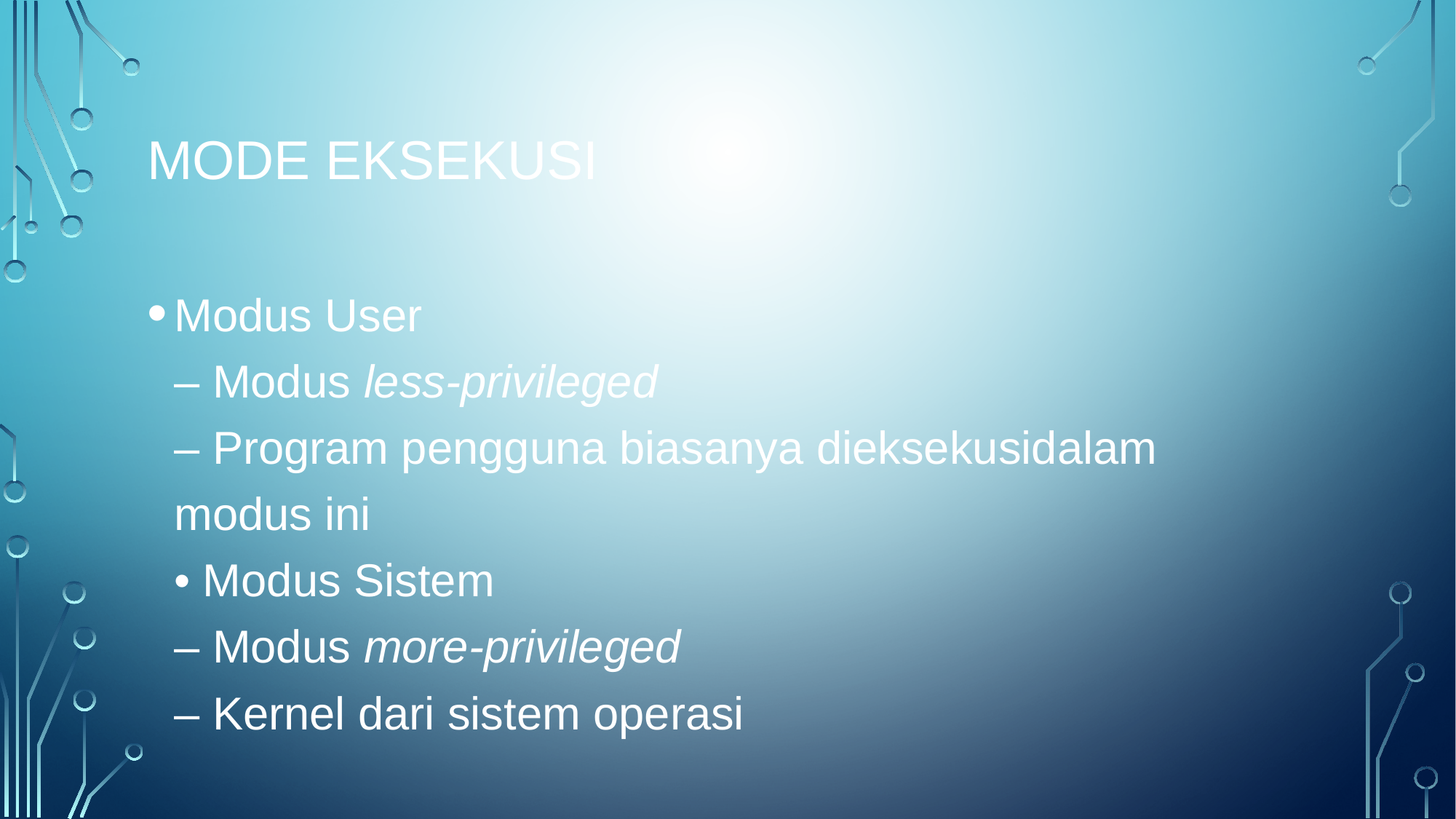

Mode eksekusi
Modus User
– Modus less-privileged
– Program pengguna biasanya dieksekusidalam modus ini
• Modus Sistem
– Modus more-privileged
– Kernel dari sistem operasi